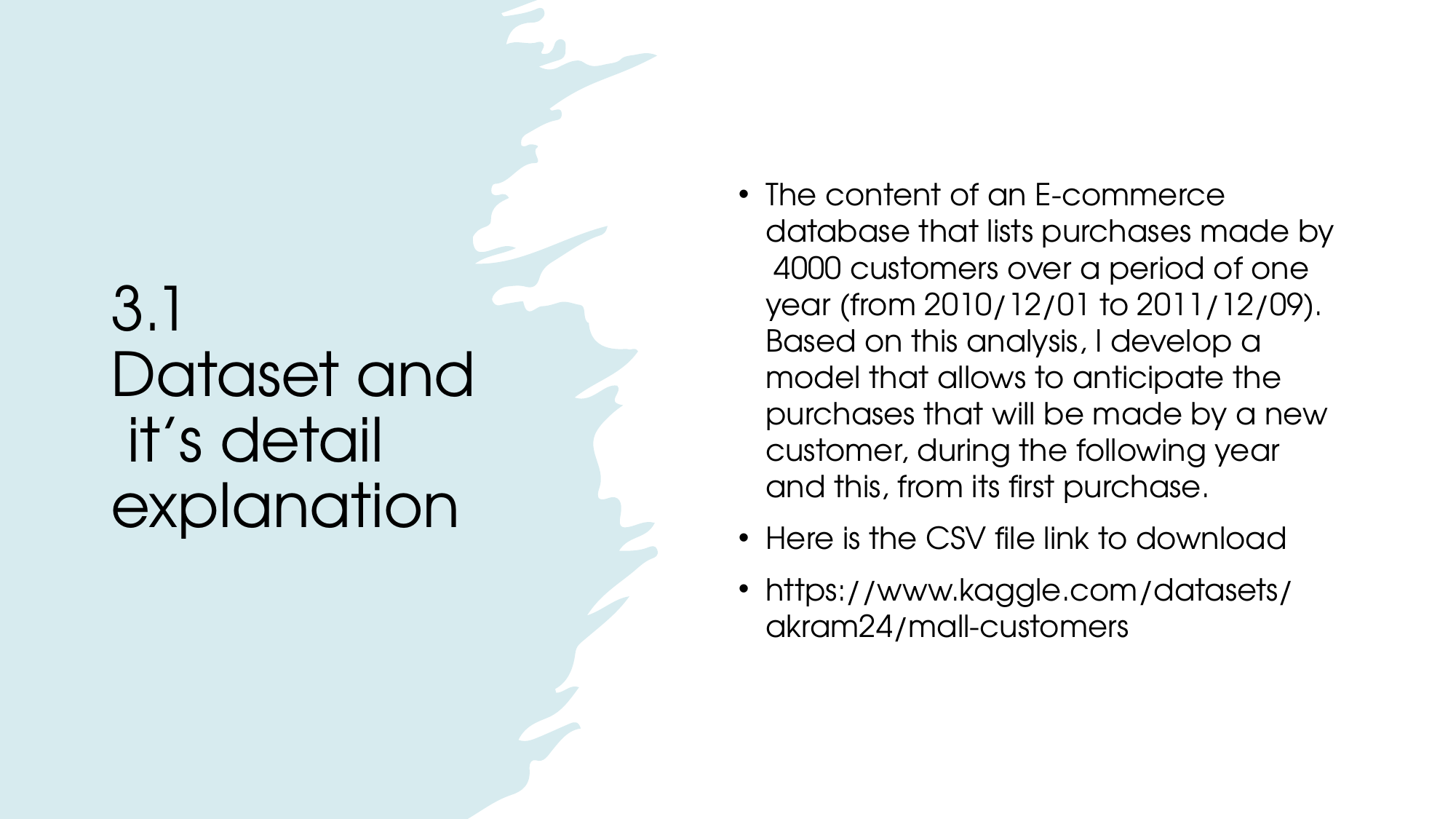

# 3.1 Dataset and    it’s detail explanation
The content of an E-commerce database that lists purchases made by   4000 customers over a period of one year (from 2010/12/01 to 2011/12/09). Based on this analysis, I develop a model that allows to anticipate the purchases that will be made by a new customer, during the following year and this, from its first purchase.
Here is the CSV file link to download
https://www.kaggle.com/datasets/akram24/mall-customers